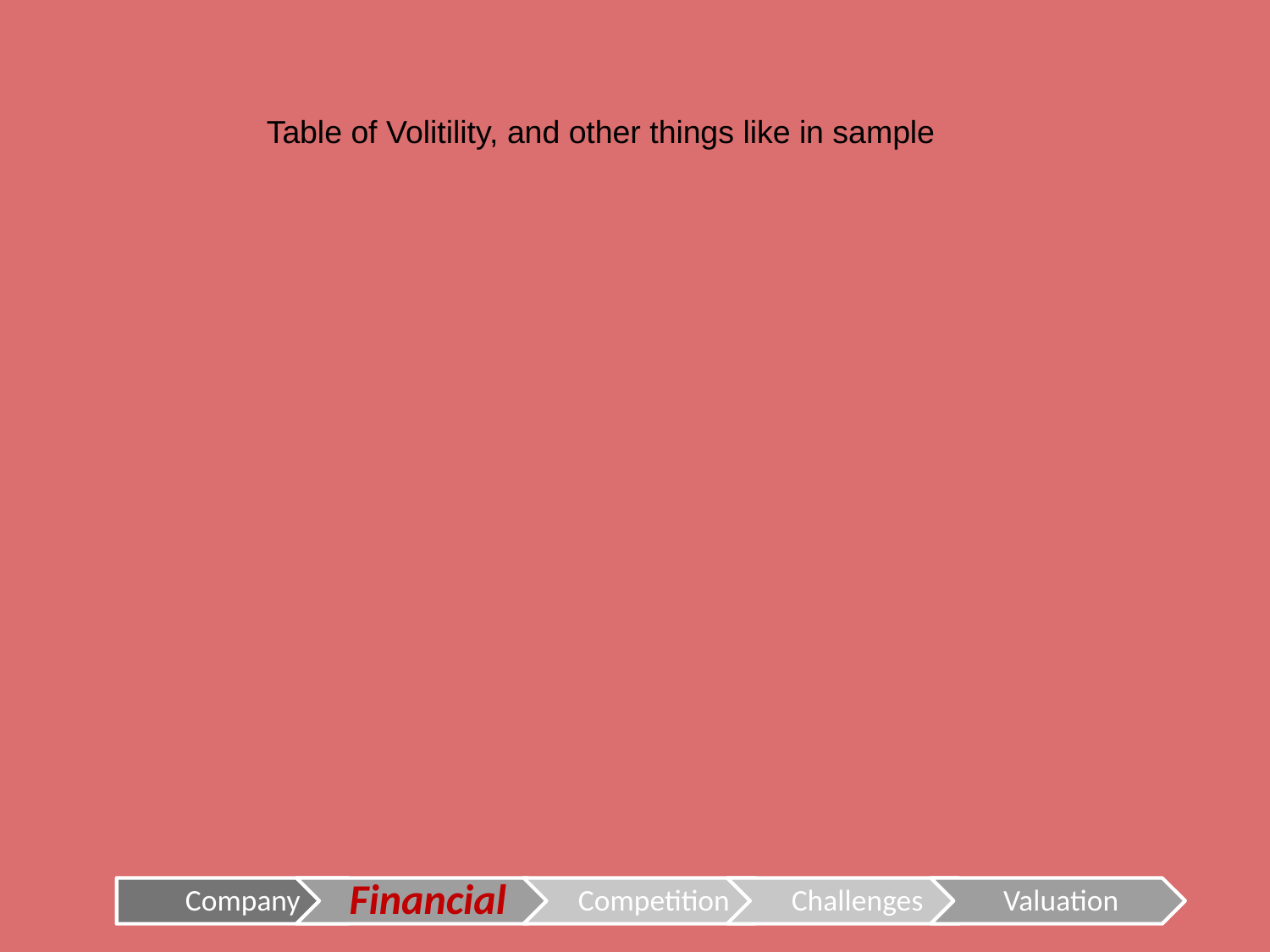

Table of Volitility, and other things like in sample
Company
Financial
Competition
Challenges
Valuation